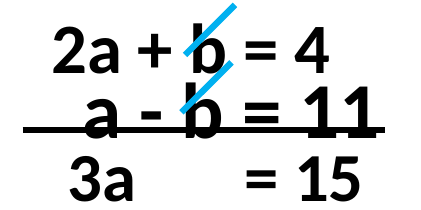

2a + b = 4
a - b = 11
3a       = 15